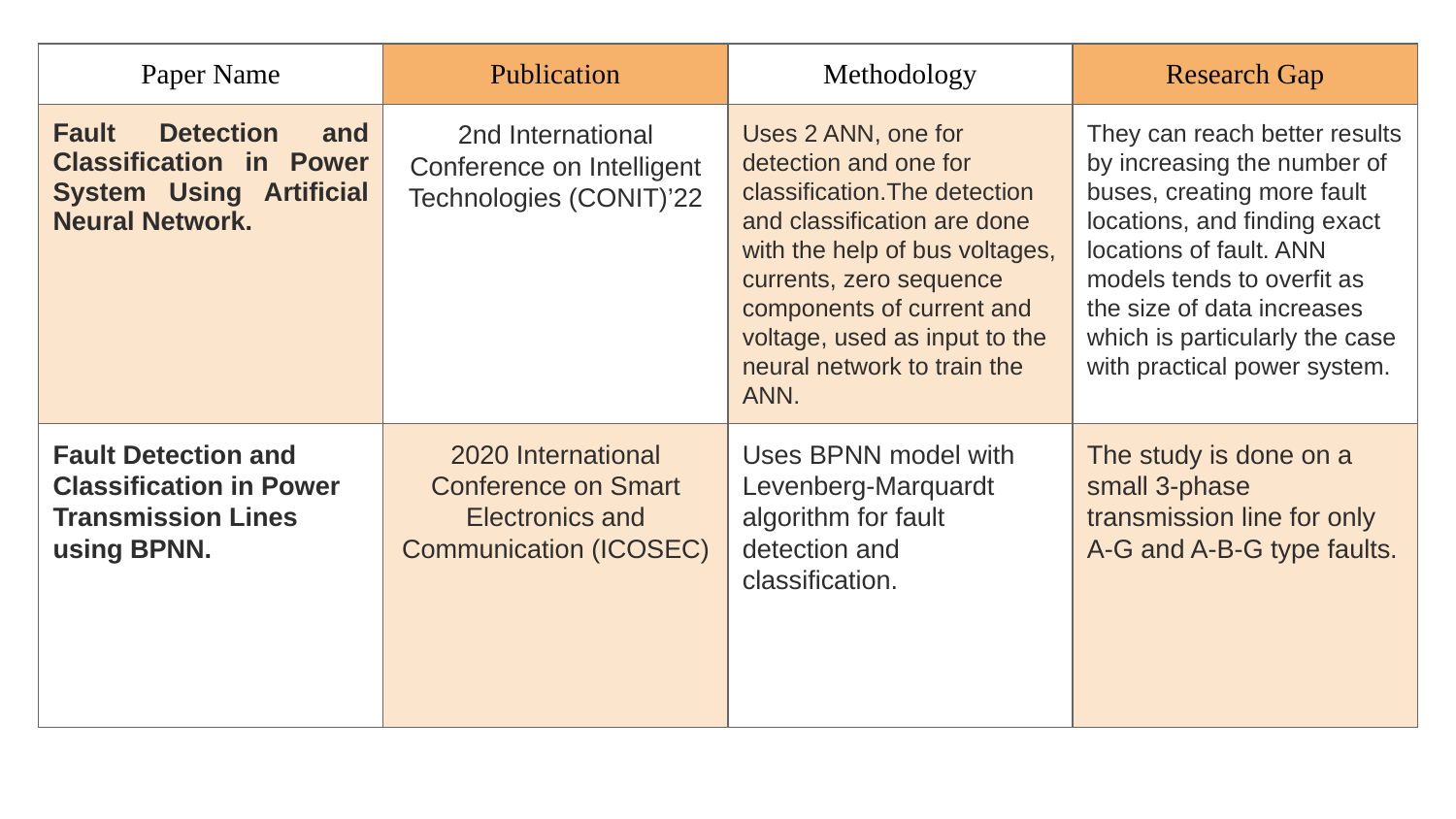

| Paper Name | Publication | Methodology | Research Gap |
| --- | --- | --- | --- |
| Fault Detection and Classification in Power System Using Artificial Neural Network. | 2nd International Conference on Intelligent Technologies (CONIT)’22 | Uses 2 ANN, one for detection and one for classification.The detection and classification are done with the help of bus voltages, currents, zero sequence components of current and voltage, used as input to the neural network to train the ANN. | They can reach better results by increasing the number of buses, creating more fault locations, and finding exact locations of fault. ANN models tends to overfit as the size of data increases which is particularly the case with practical power system. |
| Fault Detection and Classification in Power Transmission Lines using BPNN. | 2020 International Conference on Smart Electronics and Communication (ICOSEC) | Uses BPNN model with Levenberg-Marquardt algorithm for fault detection and classification. | The study is done on a small 3-phase transmission line for only A-G and A-B-G type faults. |